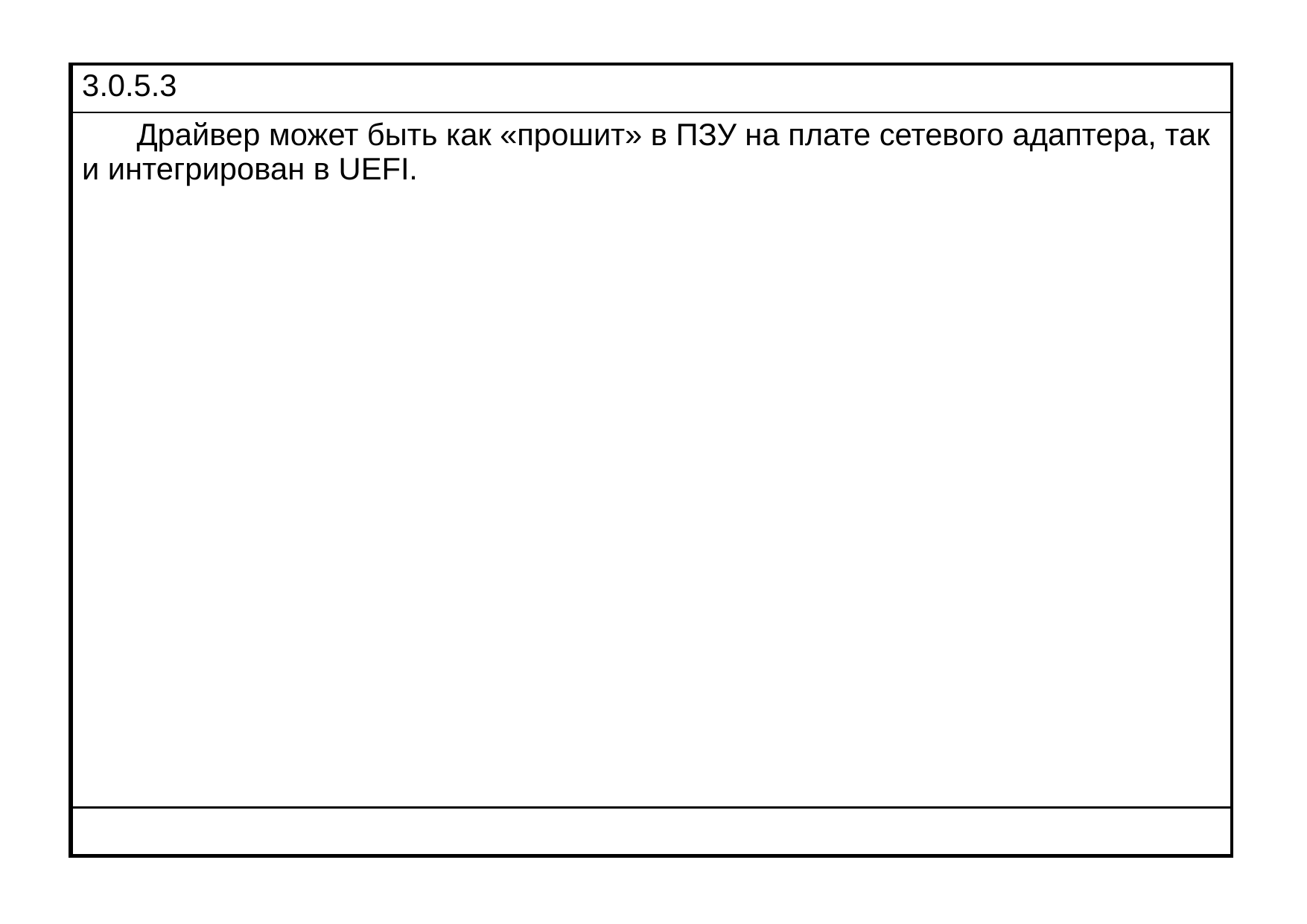

| 3.0.5.3 |
| --- |
| Драйвер может быть как «прошит» в ПЗУ на плате сетевого адаптера, так и интегрирован в UEFI. |
|  |